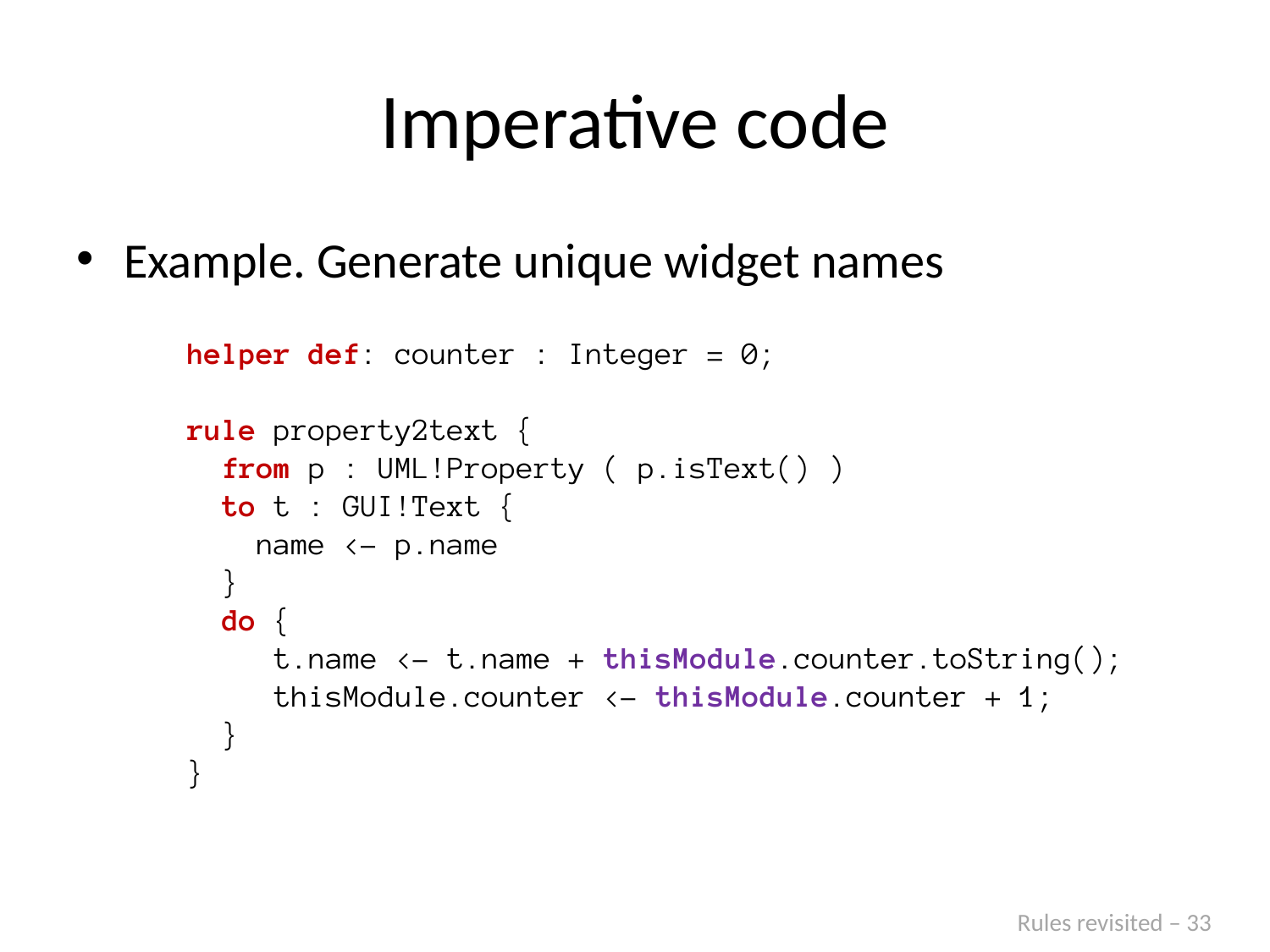

# Imperative code
Example. Generate unique widget names

helper def: counter : Integer = 0;

rule property2text {
  from p : UML!Property ( p.isText() )
  to t : GUI!Text {
    name <- p.name
  }
  do {
     t.name <- t.name + thisModule.counter.toString();
     thisModule.counter <- thisModule.counter + 1;
  }
}

Rules revisited – 33